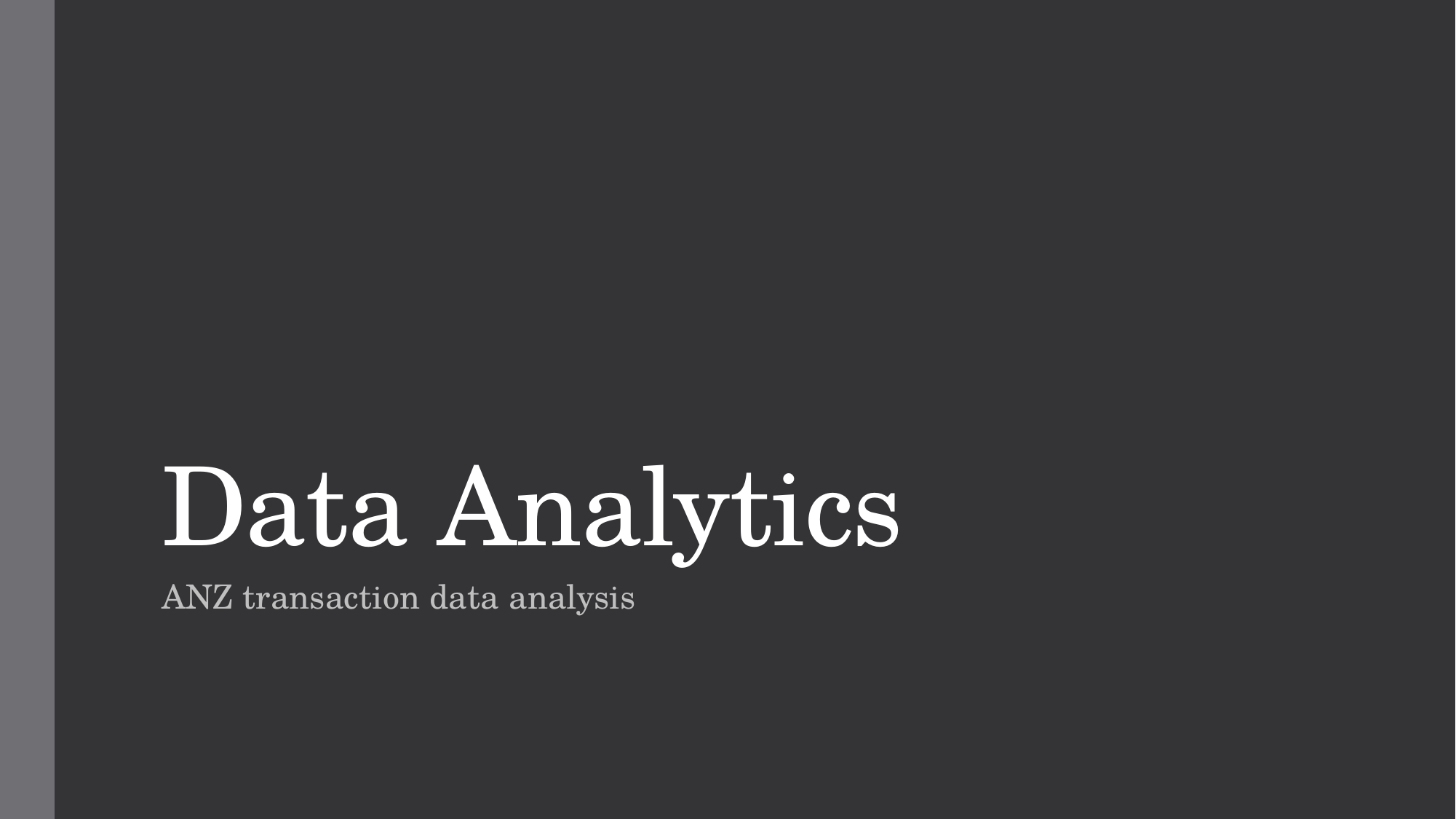

# Data Analytics
ANZ transaction data analysis